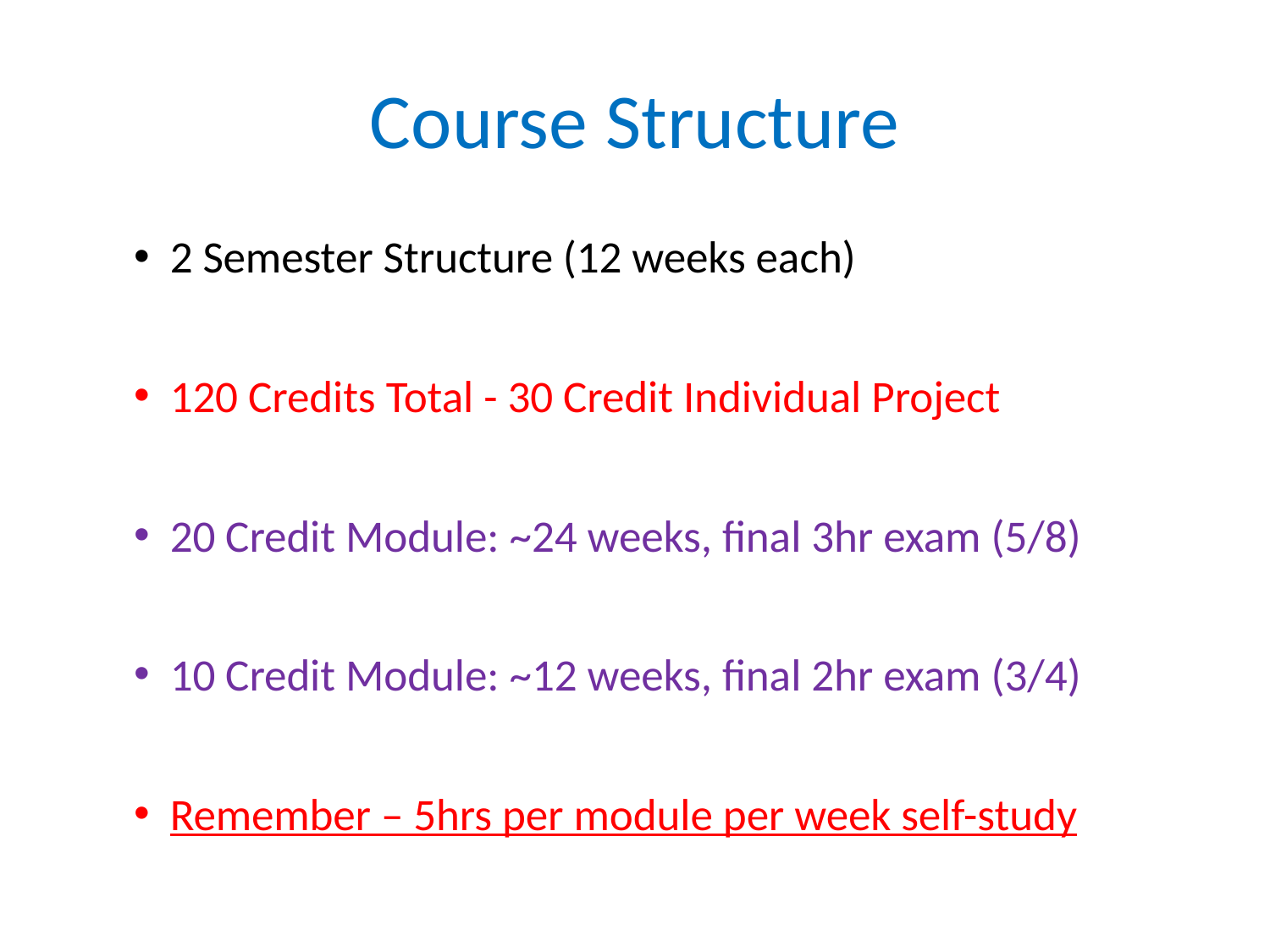

# Course Structure
2 Semester Structure (12 weeks each)

120 Credits Total - 30 Credit Individual Project

20 Credit Module: ~24 weeks, final 3hr exam (5/8)

10 Credit Module: ~12 weeks, final 2hr exam (3/4)

Remember – 5hrs per module per week self-study